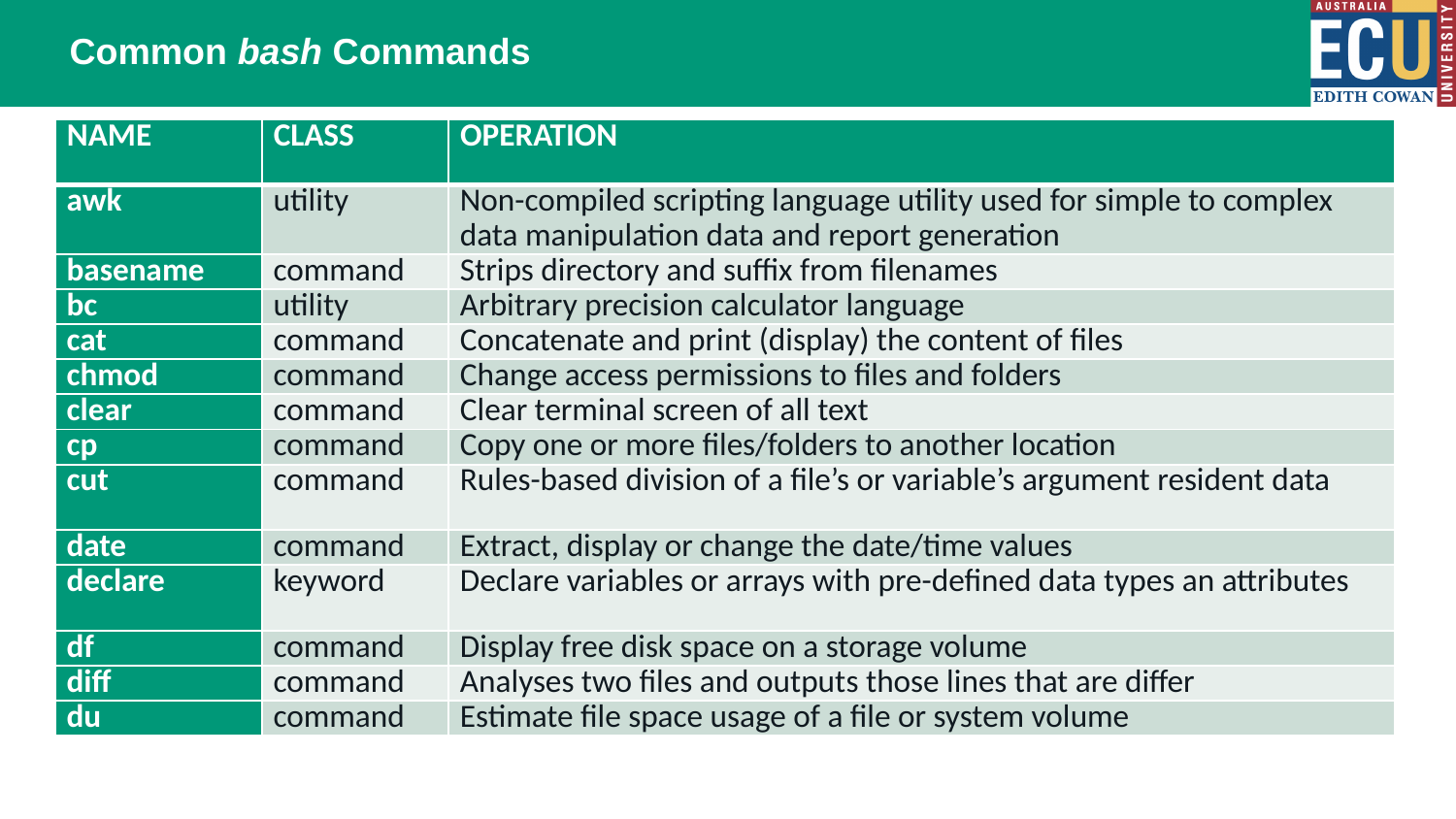

# Common bash Commands
| NAME | CLASS | OPERATION |
| --- | --- | --- |
| awk | utility | Non-compiled scripting language utility used for simple to complex data manipulation data and report generation |
| basename | command | Strips directory and suffix from filenames |
| bc | utility | Arbitrary precision calculator language |
| cat | command | Concatenate and print (display) the content of files |
| chmod | command | Change access permissions to files and folders |
| clear | command | Clear terminal screen of all text |
| cp | command | Copy one or more files/folders to another location |
| cut | command | Rules-based division of a file’s or variable’s argument resident data |
| date | command | Extract, display or change the date/time values |
| declare | keyword | Declare variables or arrays with pre-defined data types an attributes |
| df | command | Display free disk space on a storage volume |
| diff | command | Analyses two files and outputs those lines that are differ |
| du | command | Estimate file space usage of a file or system volume |